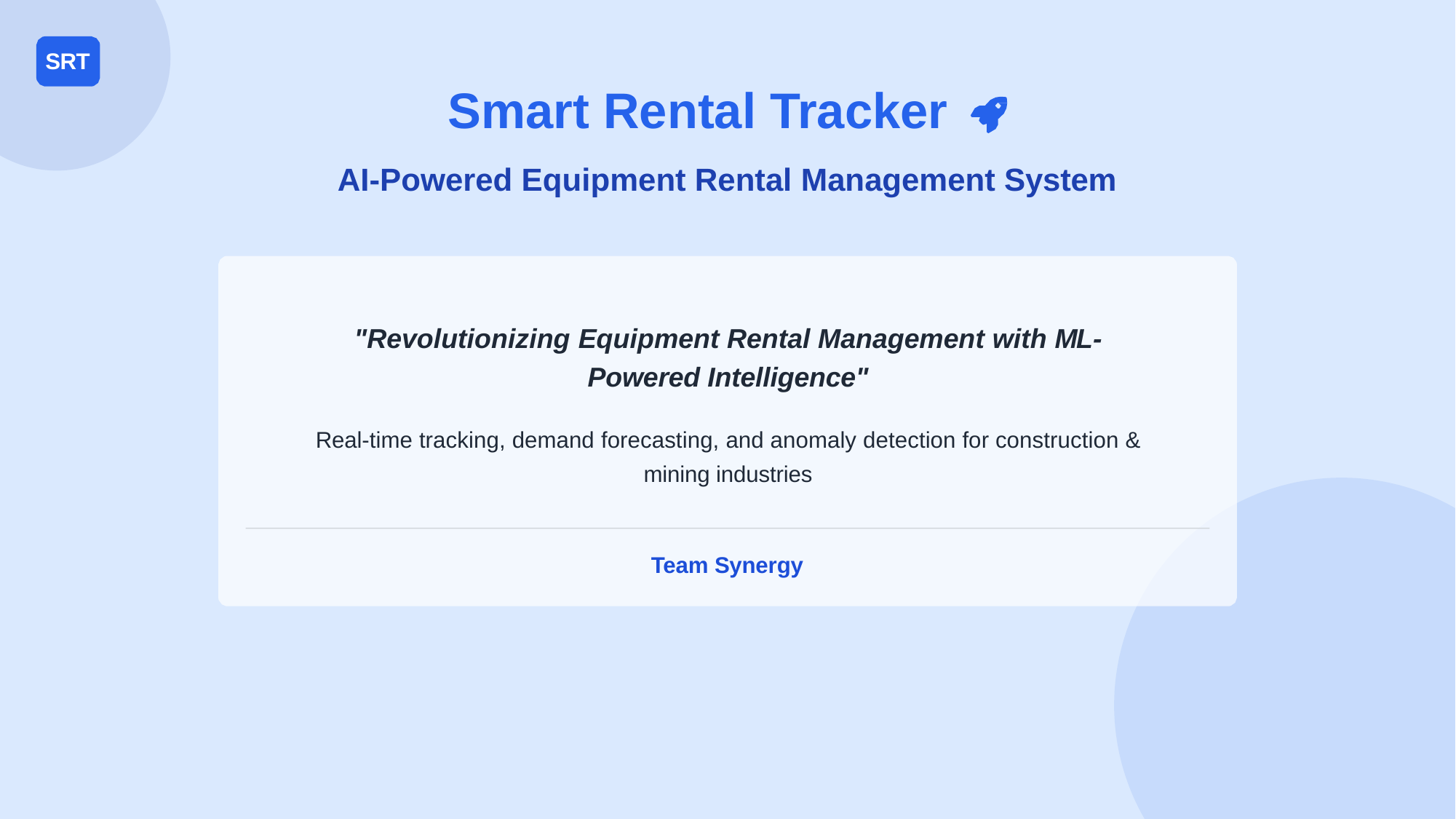

SRT
# Smart Rental Tracker

AI-Powered Equipment Rental Management System

"Revolutionizing Equipment Rental Management with ML-Powered Intelligence"
Real-time tracking, demand forecasting, and anomaly detection for construction & mining industries

Team Synergy